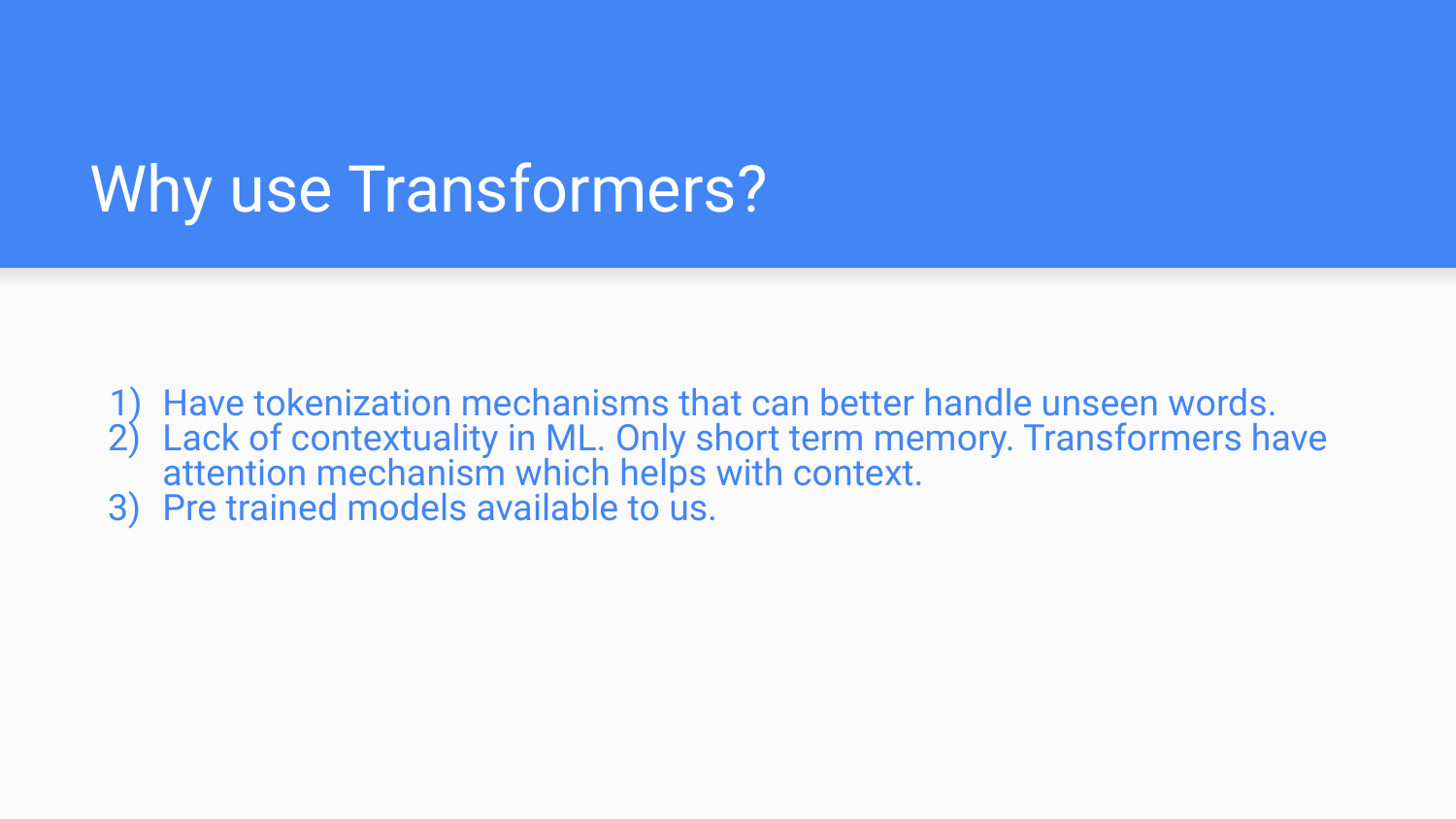

# Why use Transformers?

Have tokenization mechanisms that can better handle unseen words.
Lack of contextuality in ML. Only short term memory. Transformers have attention mechanism which helps with context.
Pre trained models available to us.